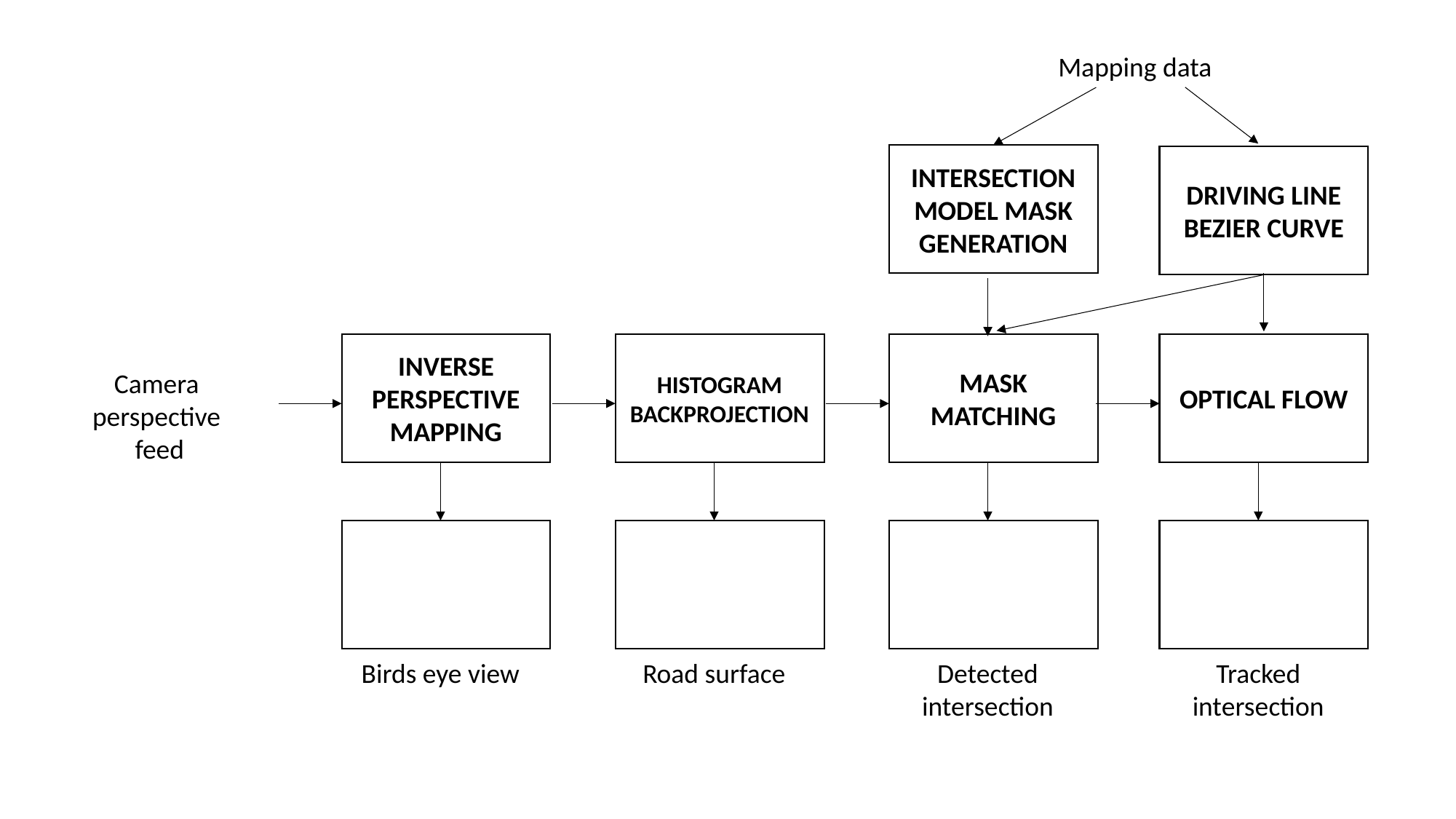

Mapping data
INTERSECTION MODEL MASK GENERATION
DRIVING LINE BEZIER CURVE
INVERSE PERSPECTIVE MAPPING
HISTOGRAM BACKPROJECTION
MASK MATCHING
OPTICAL FLOW
Camera
perspective
feed

Birds eye view
Road surface
Detected intersection
Tracked intersection